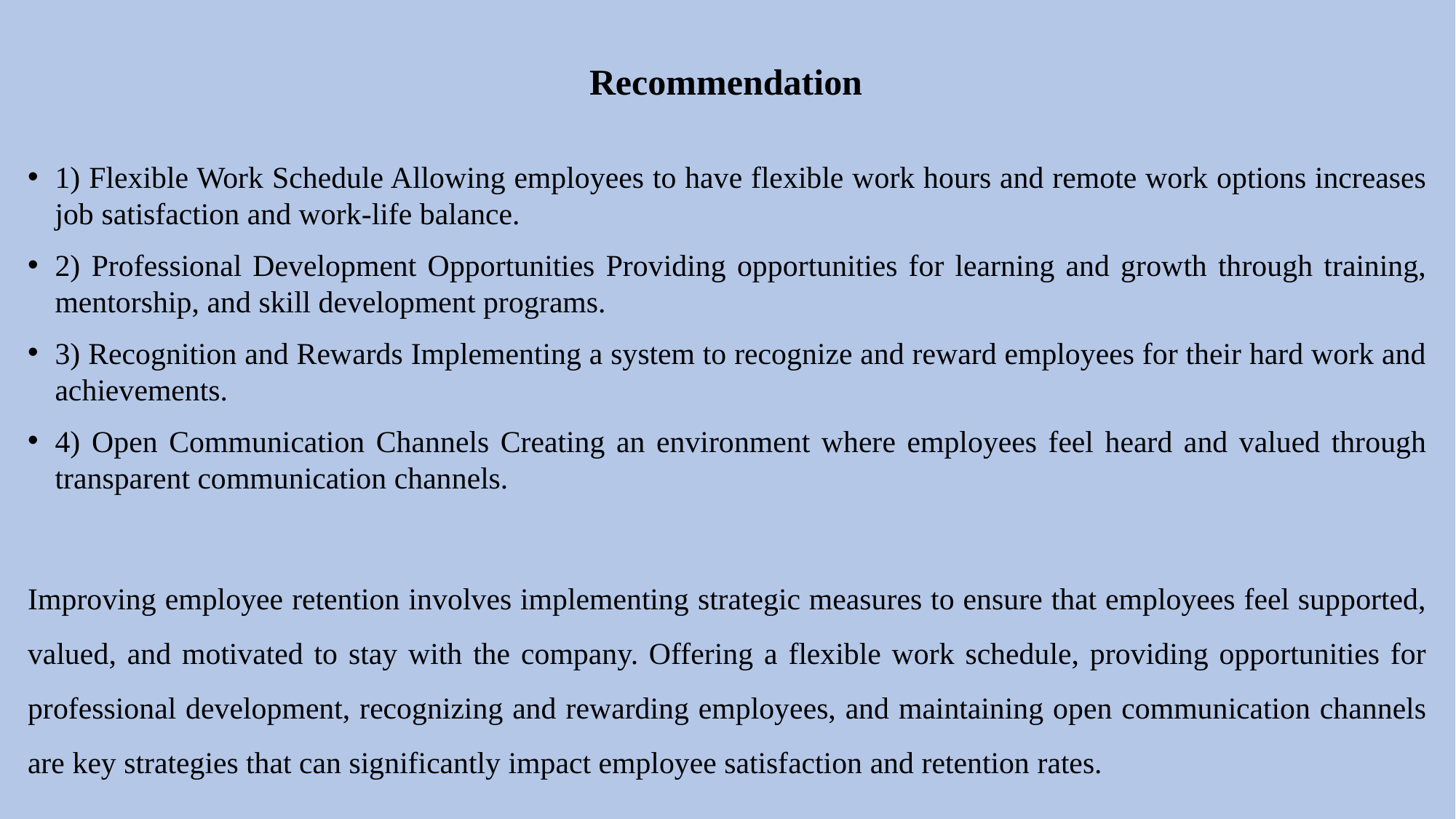

# Recommendation
1) Flexible Work Schedule Allowing employees to have flexible work hours and remote work options increases job satisfaction and work-life balance.
2) Professional Development Opportunities Providing opportunities for learning and growth through training, mentorship, and skill development programs.
3) Recognition and Rewards Implementing a system to recognize and reward employees for their hard work and achievements.
4) Open Communication Channels Creating an environment where employees feel heard and valued through transparent communication channels.

Improving employee retention involves implementing strategic measures to ensure that employees feel supported, valued, and motivated to stay with the company. Offering a flexible work schedule, providing opportunities for professional development, recognizing and rewarding employees, and maintaining open communication channels are key strategies that can significantly impact employee satisfaction and retention rates.